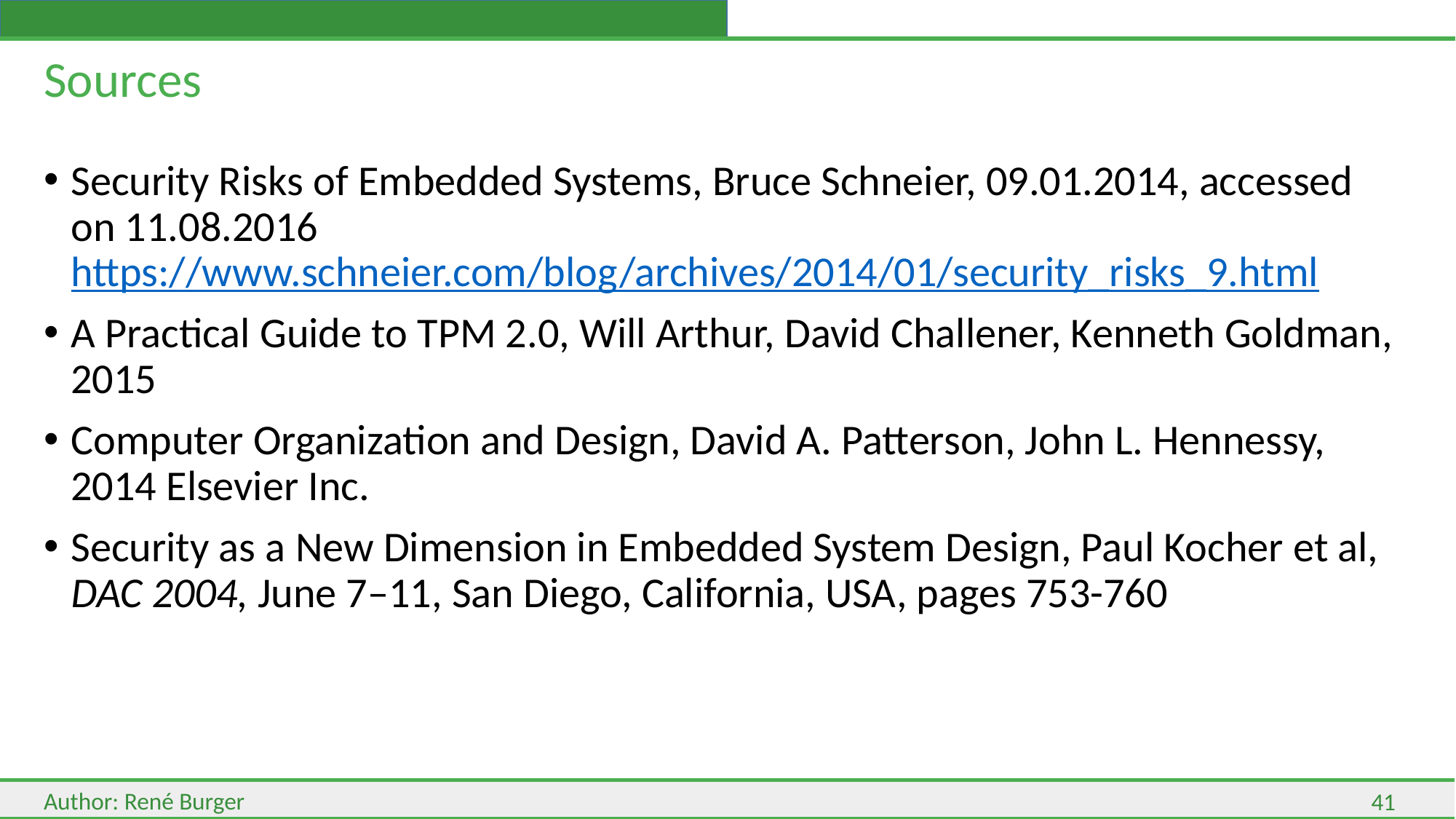

# Sources
Security Risks of Embedded Systems, Bruce Schneier, 09.01.2014, accessed on 11.08.2016 https://www.schneier.com/blog/archives/2014/01/security_risks_9.html
A Practical Guide to TPM 2.0, Will Arthur, David Challener, Kenneth Goldman, 2015
Computer Organization and Design, David A. Patterson, John L. Hennessy, 2014 Elsevier Inc.
Security as a New Dimension in Embedded System Design, Paul Kocher et al, DAC 2004, June 7–11, San Diego, California, USA, pages 753-760
41
Author: René Burger